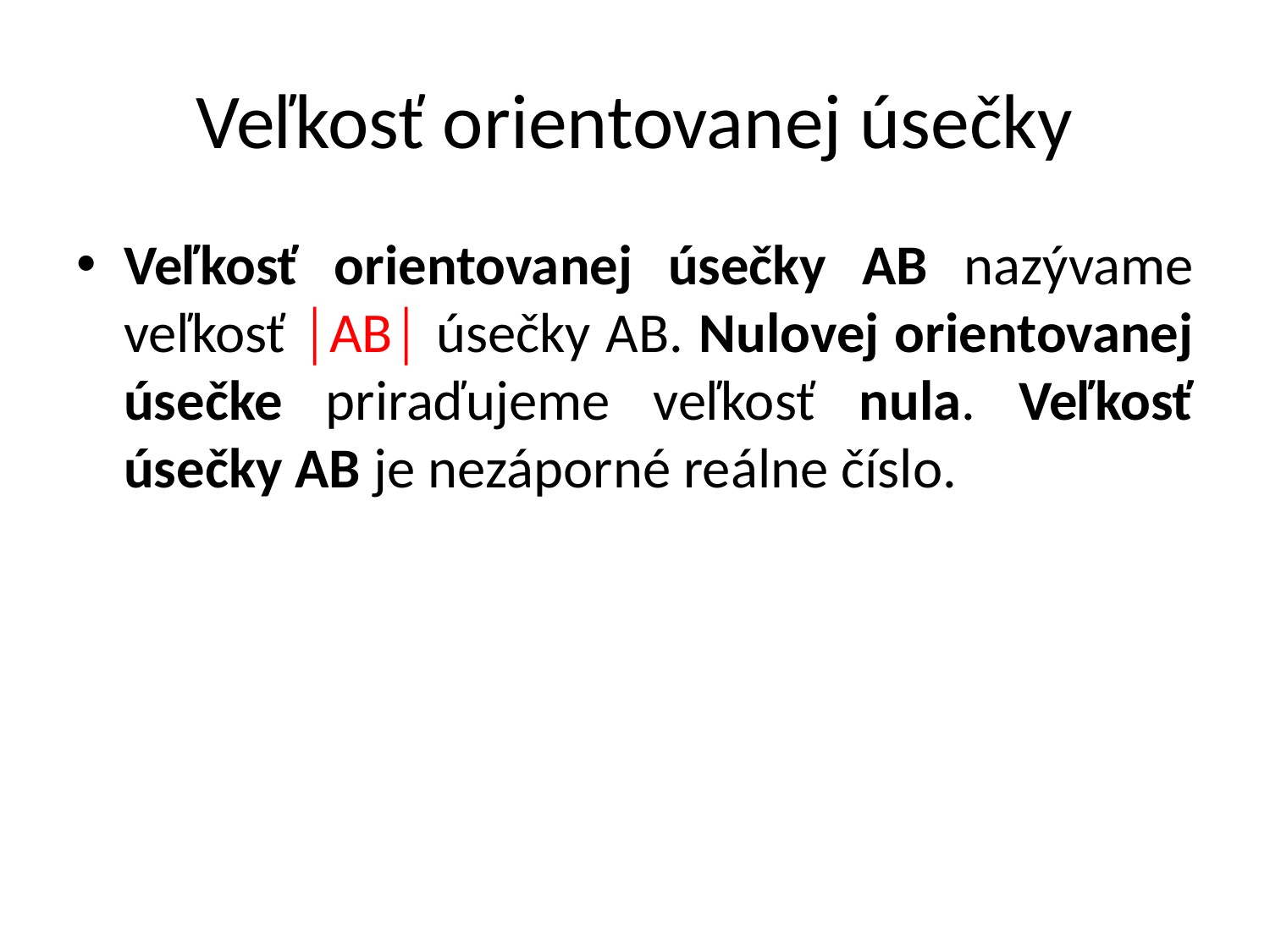

# Veľkosť orientovanej úsečky
Veľkosť orientovanej úsečky AB nazývame veľkosť │AB│ úsečky AB. Nulovej orientovanej úsečke priraďujeme veľkosť nula. Veľkosť úsečky AB je nezáporné reálne číslo.